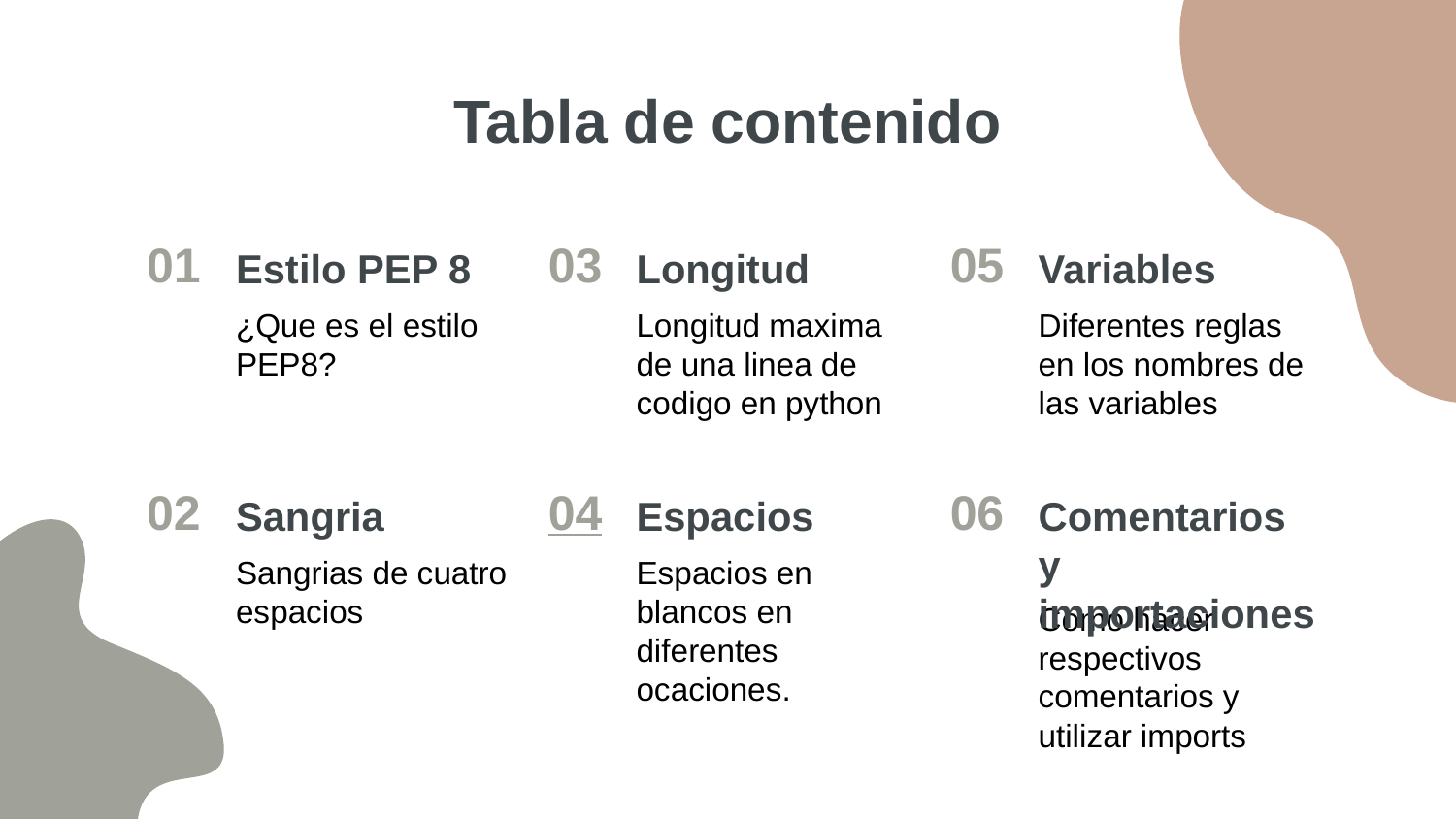

# Tabla de contenido
01
Estilo PEP 8
03
Longitud
05
Variables
¿Que es el estilo PEP8?
Longitud maxima de una linea de codigo en python
Diferentes reglas en los nombres de las variables
02
04
06
Sangria
Espacios
Comentarios y importaciones
Sangrias de cuatro espacios
Espacios en blancos en diferentes ocaciones.
Como hacer respectivos comentarios y utilizar imports